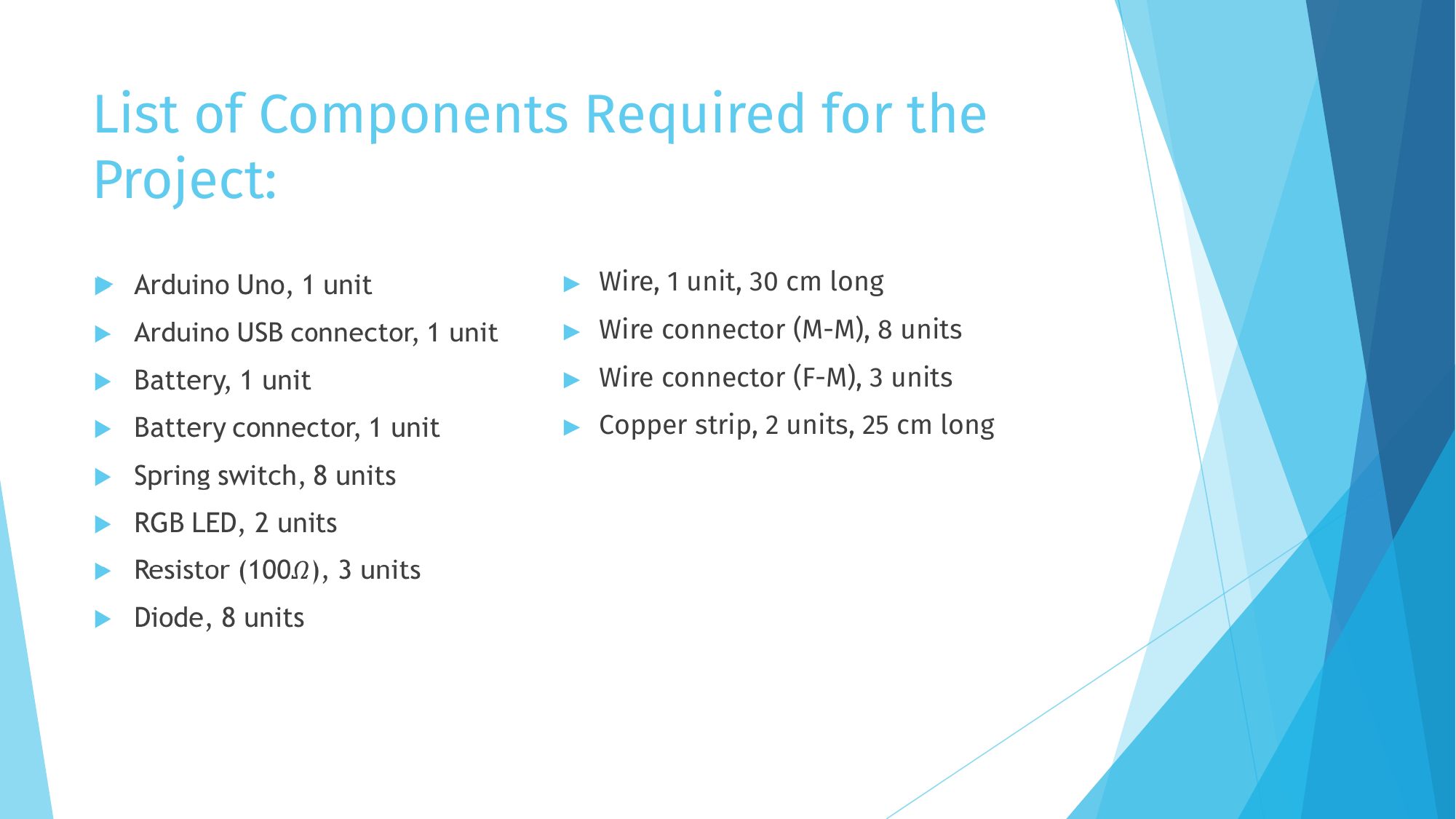

# List of Components Required for the Project:

Wire, 1 unit, 30 cm long
Wire connector (M-M), 8 units
Wire connector (F-M), 3 units
Copper strip, 2 units, 25 cm long